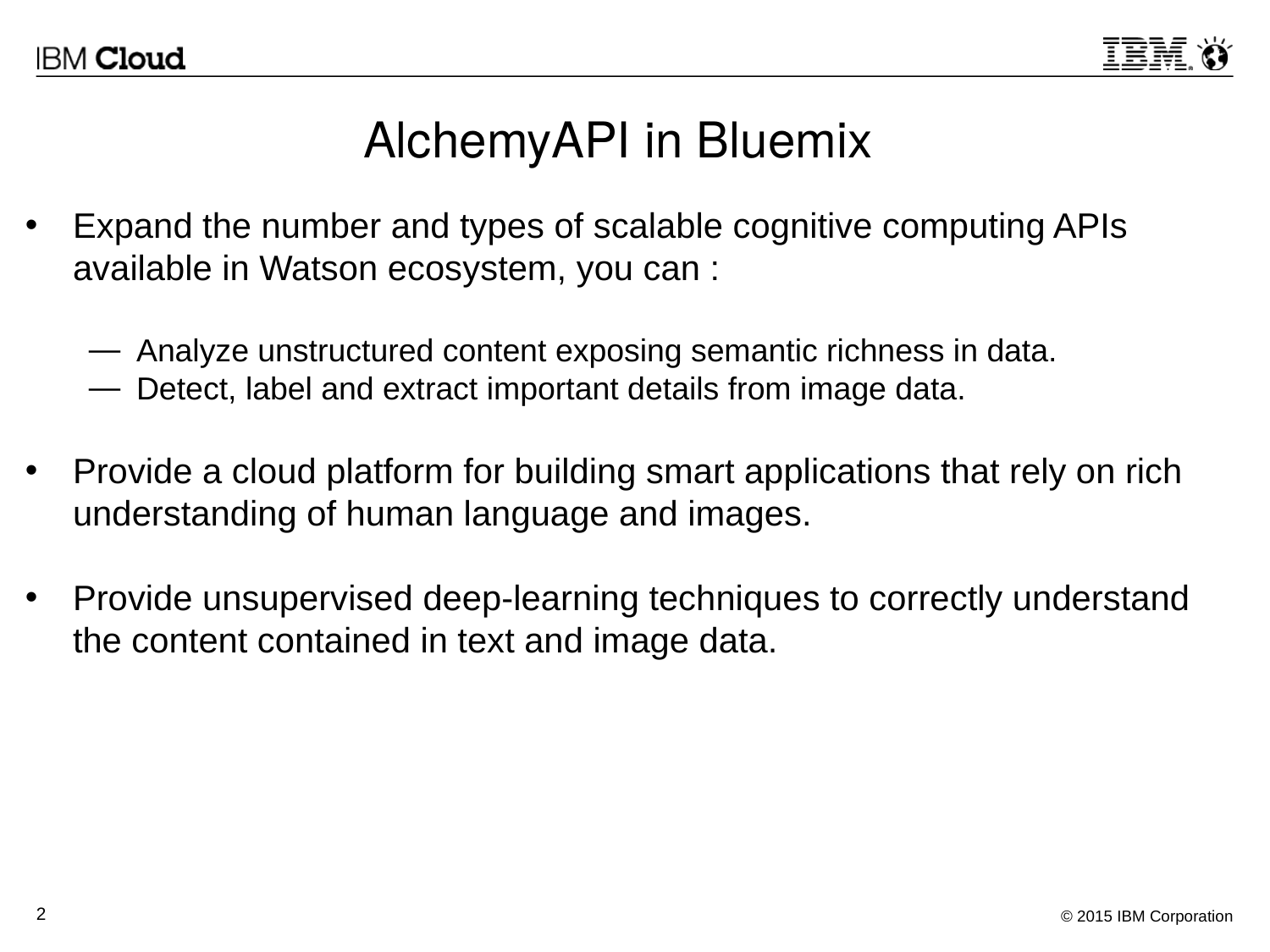

# AlchemyAPI in Bluemix
Expand the number and types of scalable cognitive computing APIs available in Watson ecosystem, you can :

Analyze unstructured content exposing semantic richness in data.
Detect, label and extract important details from image data.

Provide a cloud platform for building smart applications that rely on rich understanding of human language and images.

Provide unsupervised deep-learning techniques to correctly understand the content contained in text and image data.